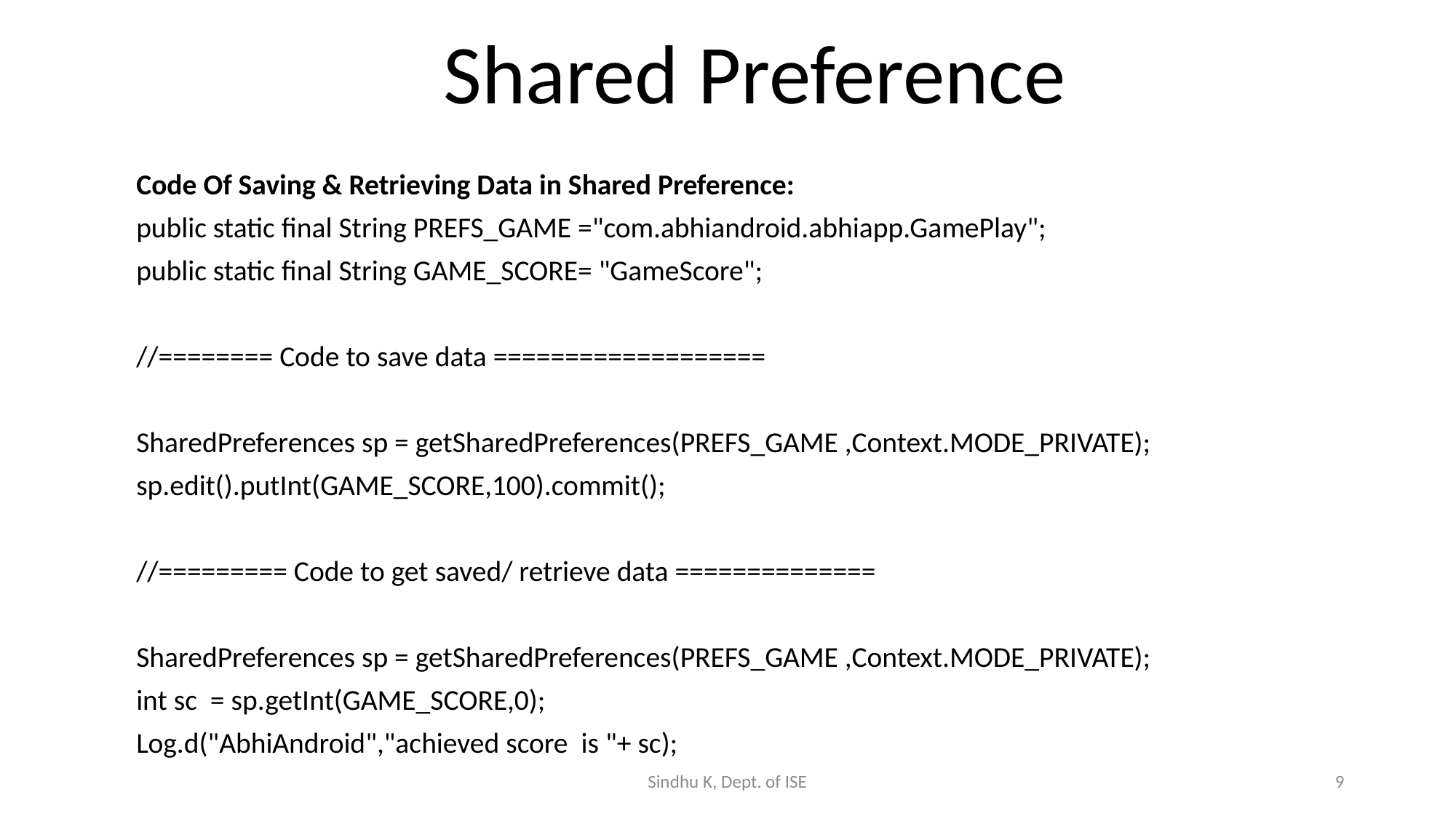

# Shared Preference
Code Of Saving & Retrieving Data in Shared Preference:
public static final String PREFS_GAME ="com.abhiandroid.abhiapp.GamePlay";
public static final String GAME_SCORE= "GameScore";

//======== Code to save data ===================

SharedPreferences sp = getSharedPreferences(PREFS_GAME ,Context.MODE_PRIVATE);
sp.edit().putInt(GAME_SCORE,100).commit();

//========= Code to get saved/ retrieve data ==============

SharedPreferences sp = getSharedPreferences(PREFS_GAME ,Context.MODE_PRIVATE);
int sc  = sp.getInt(GAME_SCORE,0);
Log.d("AbhiAndroid","achieved score  is "+ sc);
Sindhu K, Dept. of ISE
9